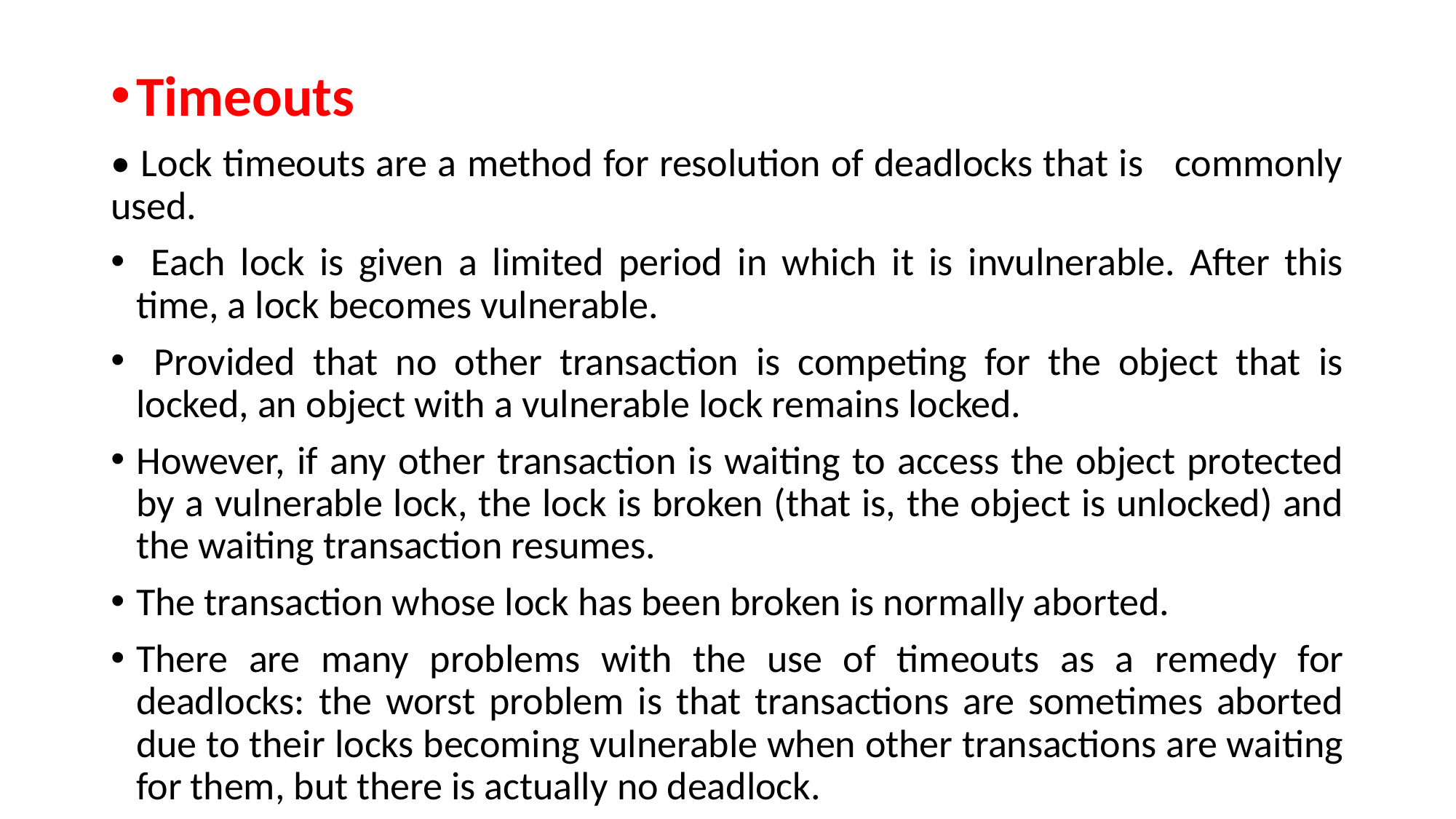

Timeouts
• Lock timeouts are a method for resolution of deadlocks that is   commonly used.
 Each lock is given a limited period in which it is invulnerable. After this time, a lock becomes vulnerable.
 Provided that no other transaction is competing for the object that is locked, an object with a vulnerable lock remains locked.
However, if any other transaction is waiting to access the object protected by a vulnerable lock, the lock is broken (that is, the object is unlocked) and the waiting transaction resumes.
The transaction whose lock has been broken is normally aborted.
There are many problems with the use of timeouts as a remedy for deadlocks: the worst problem is that transactions are sometimes aborted due to their locks becoming vulnerable when other transactions are waiting for them, but there is actually no deadlock.